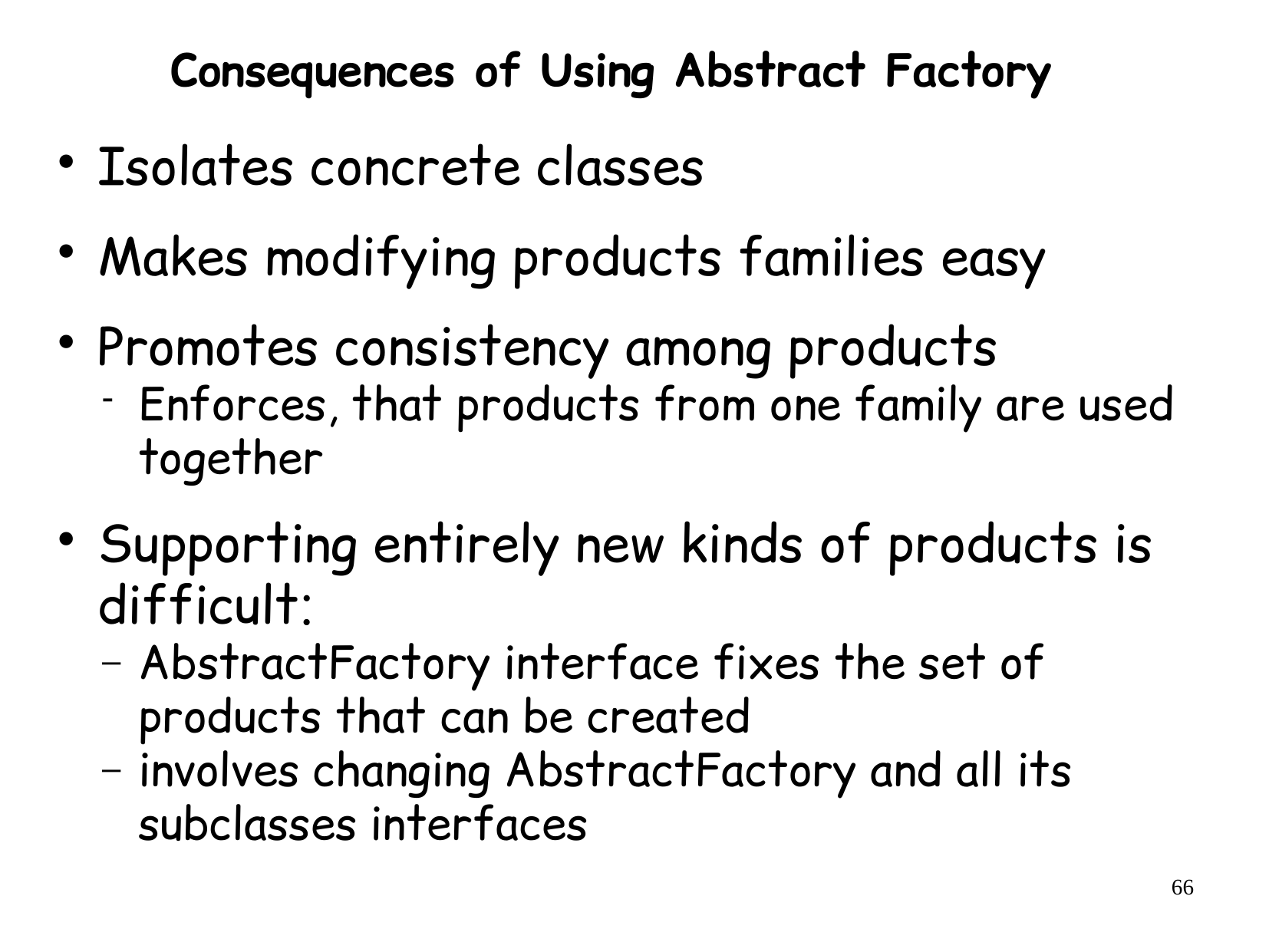

Consequences of Using Abstract Factory
Isolates concrete classes
Makes modifying products families easy
Promotes consistency among products
Enforces, that products from one family are used together
Supporting entirely new kinds of products is difficult:
AbstractFactory interface fixes the set of products that can be created
involves changing AbstractFactory and all its subclasses interfaces